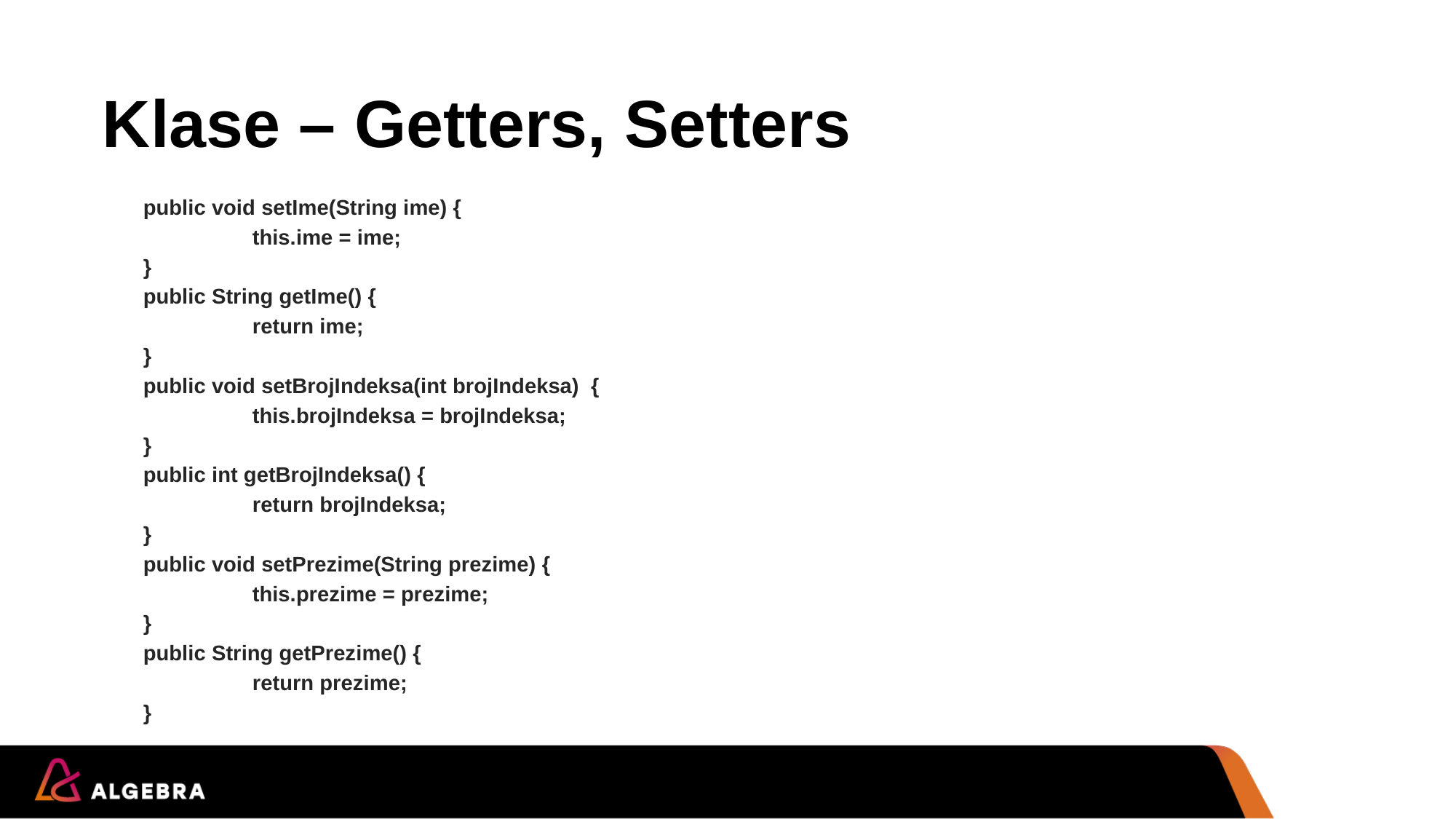

# Klase – Getters, Setters

	public void setIme(String ime) {
		this.ime = ime;
	}
	public String getIme() {
		return ime;
	}
 	public void setBrojIndeksa(int brojIndeksa)  {
		this.brojIndeksa = brojIndeksa;
	}
	public int getBrojIndeksa() {
		return brojIndeksa;
	}
	public void setPrezime(String prezime) {
		this.prezime = prezime;
	}
	public String getPrezime() {
		return prezime;
	}